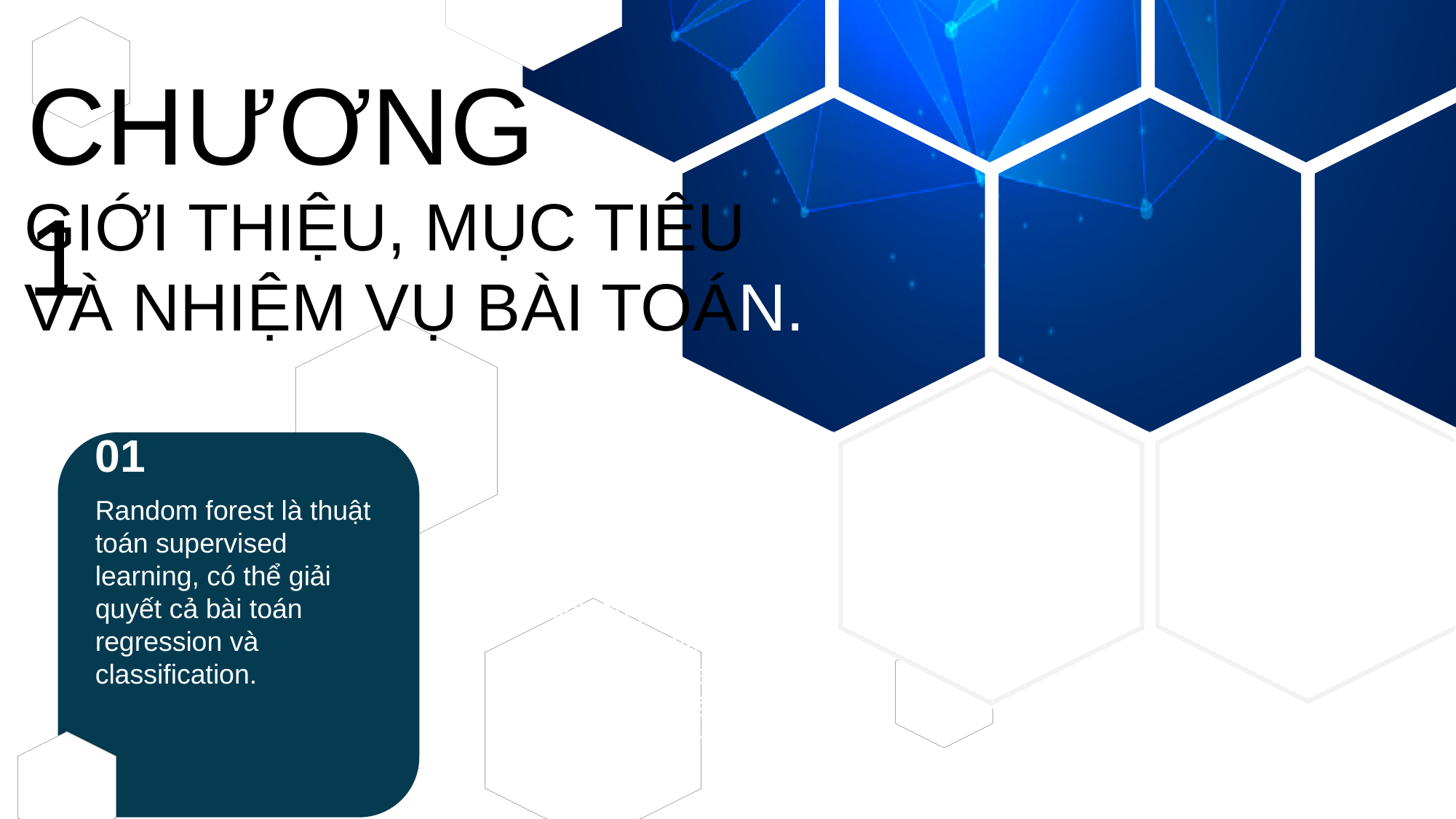

CHƯƠNG 1
GIỚI THIỆU, MỤC TIÊU
VÀ NHIỆM VỤ BÀI TOÁN.

01
02
03

Random forest là thuật toán supervised learning, có thể giải quyết cả bài toán regression và classification.
Mục tiêu đối với nhóm là xây dựng thành công bài toán cho chương trình đáp ứng được các yêu cầu và mục tiêu đưa ra ban đầu trong việc phân loại rượu vang
Xây dựng một chương trình áp dụng thuật toán Random Forest để phân loại rượu vang sẽ là huấn luyện thuật toán trên một tập dữ liệu các mẫu rượu vang với các đặc điểm đã biết và các loại rượu vang tương ứng của chúng.